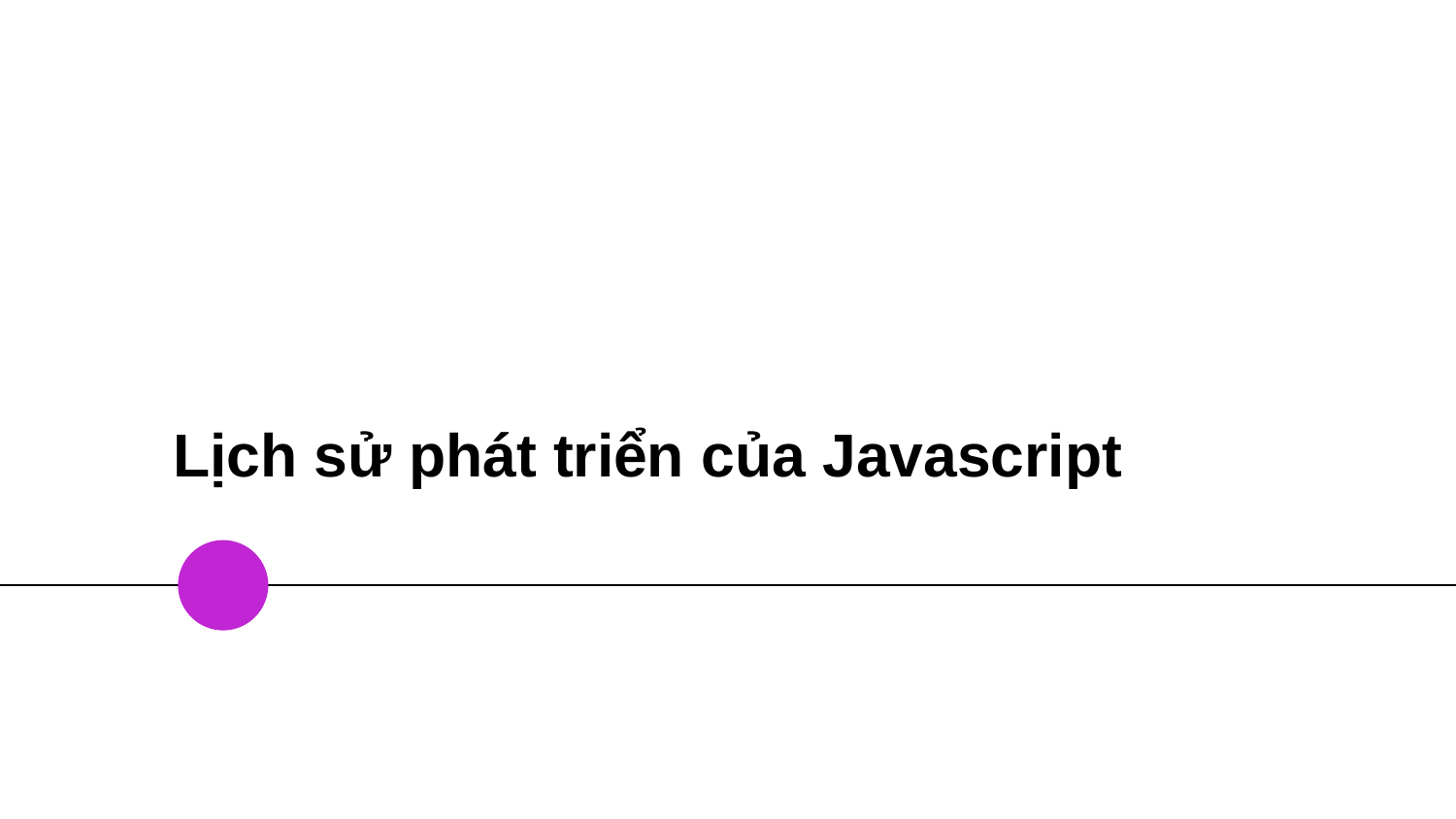

# Lịch sử phát triển của Javascript